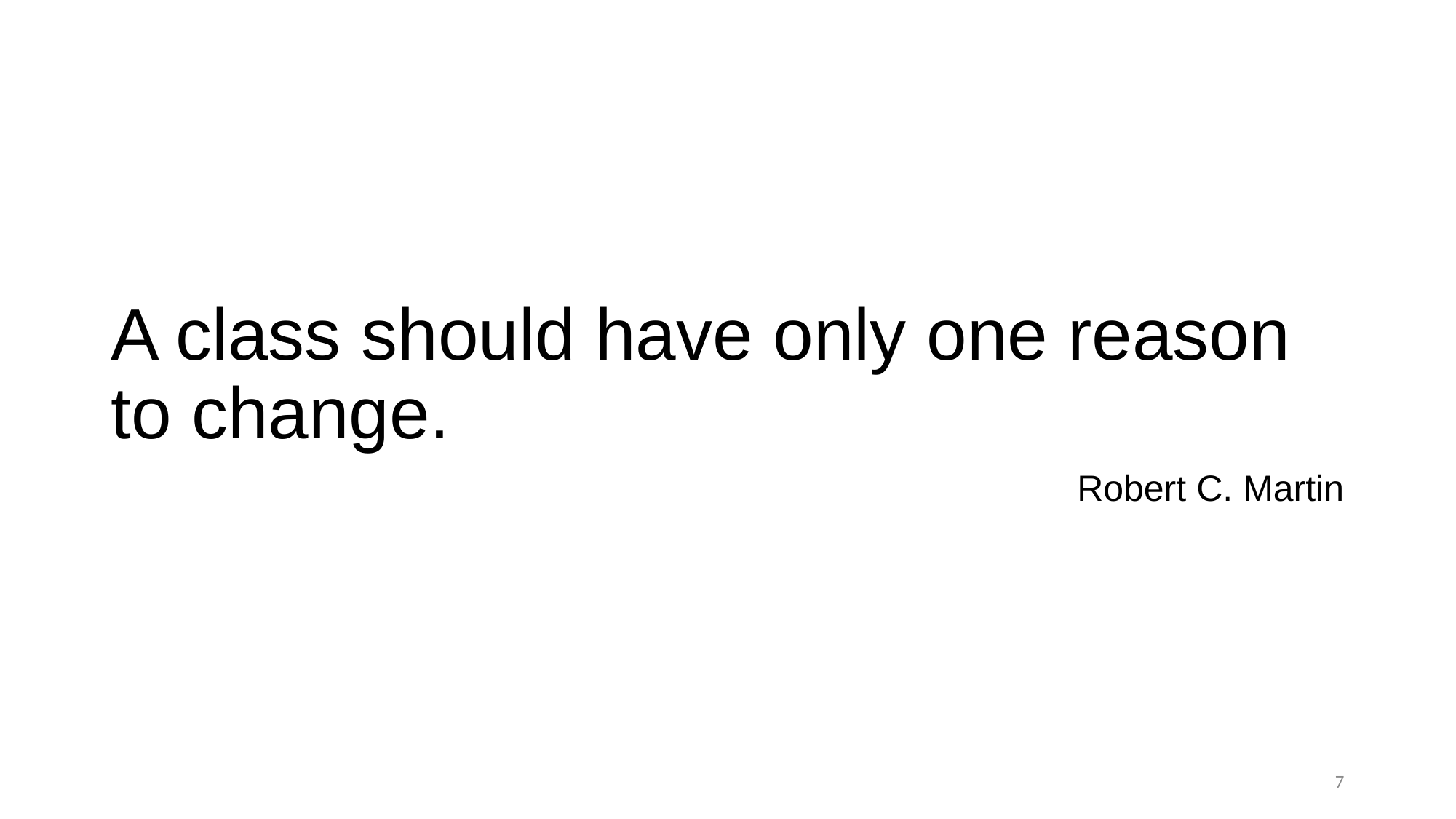

A class should have only one reason to change.
Robert C. Martin
7